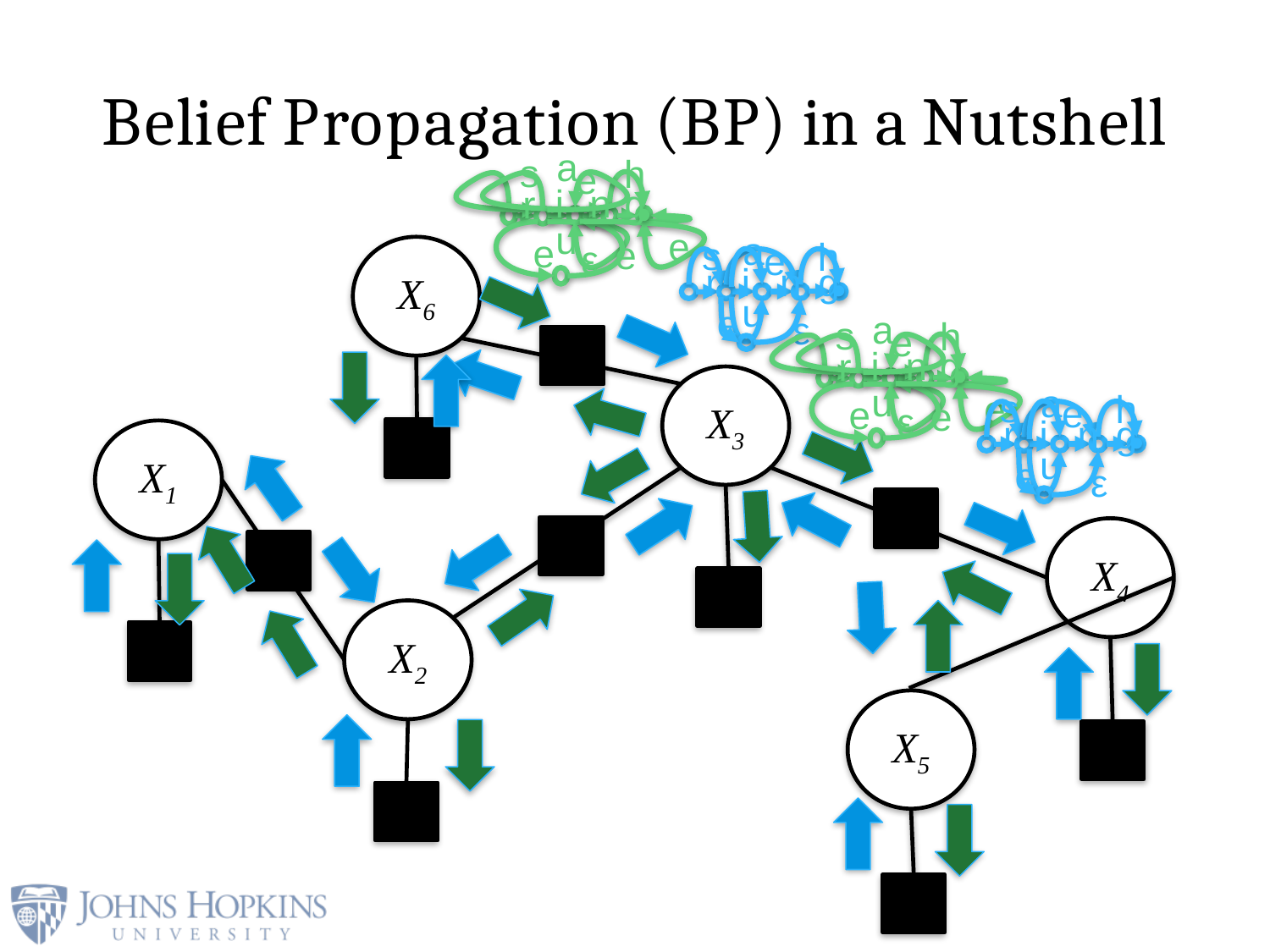

# Belief Propagation (BP) in a Nutshell
a
s
h
e
g
i
n
r
u
e
e
e
ε

X6

X3

X1

X4

X2

X5

a
s
h
e
g
i
n
r
u
e
ε

a
s
h
e
g
i
n
r
u
e
e
e
ε

a
s
h
e
g
i
n
r
u
e
ε